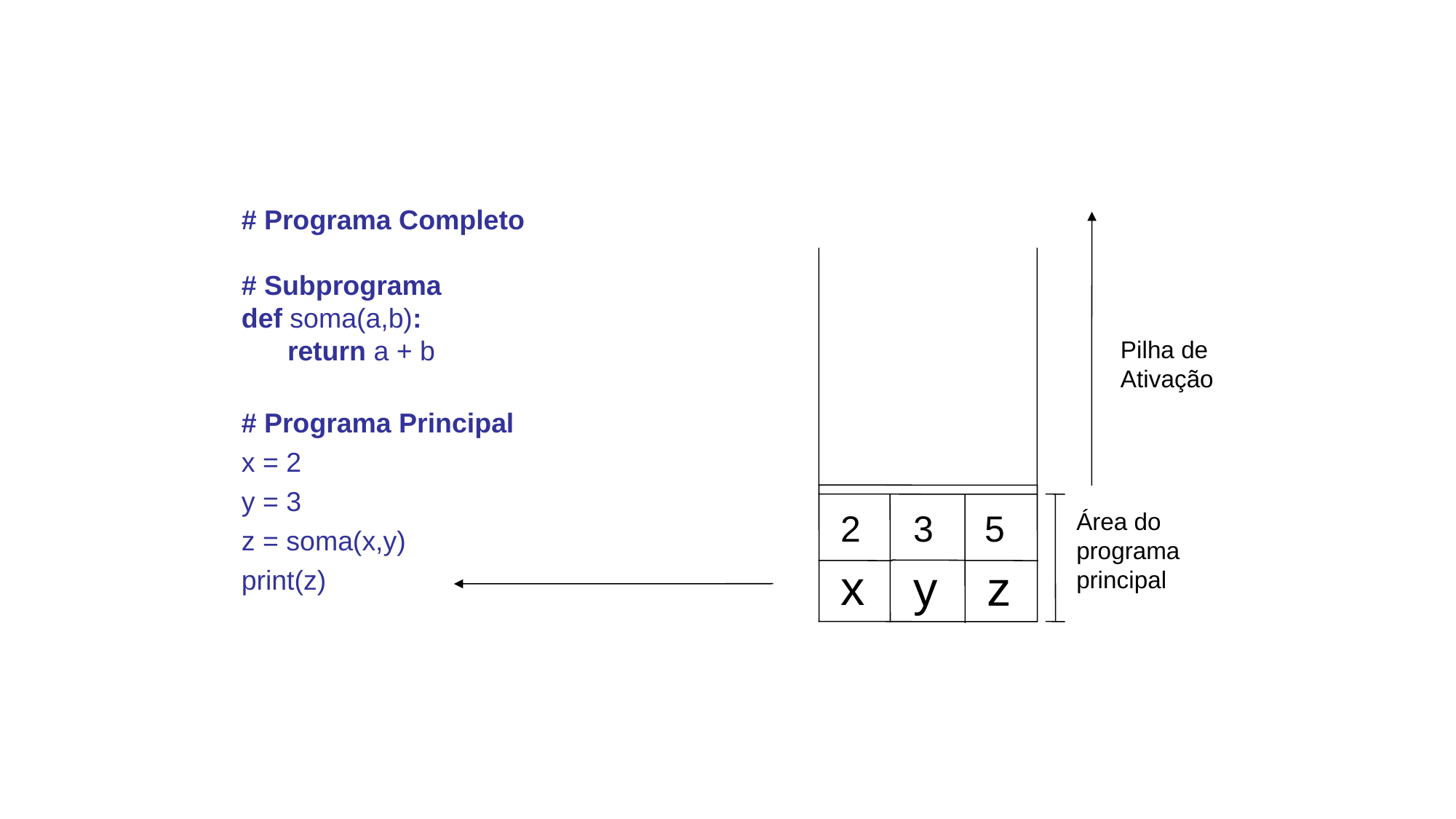

# Programa Completo

# Subprograma
def soma(a,b):
      return a + b

# Programa Principal
x = 2
y = 3
z = soma(x,y)
print(z)

Pilha de
Ativação

3
2
5
Área do
programa
principal

 x
 y
 z

19